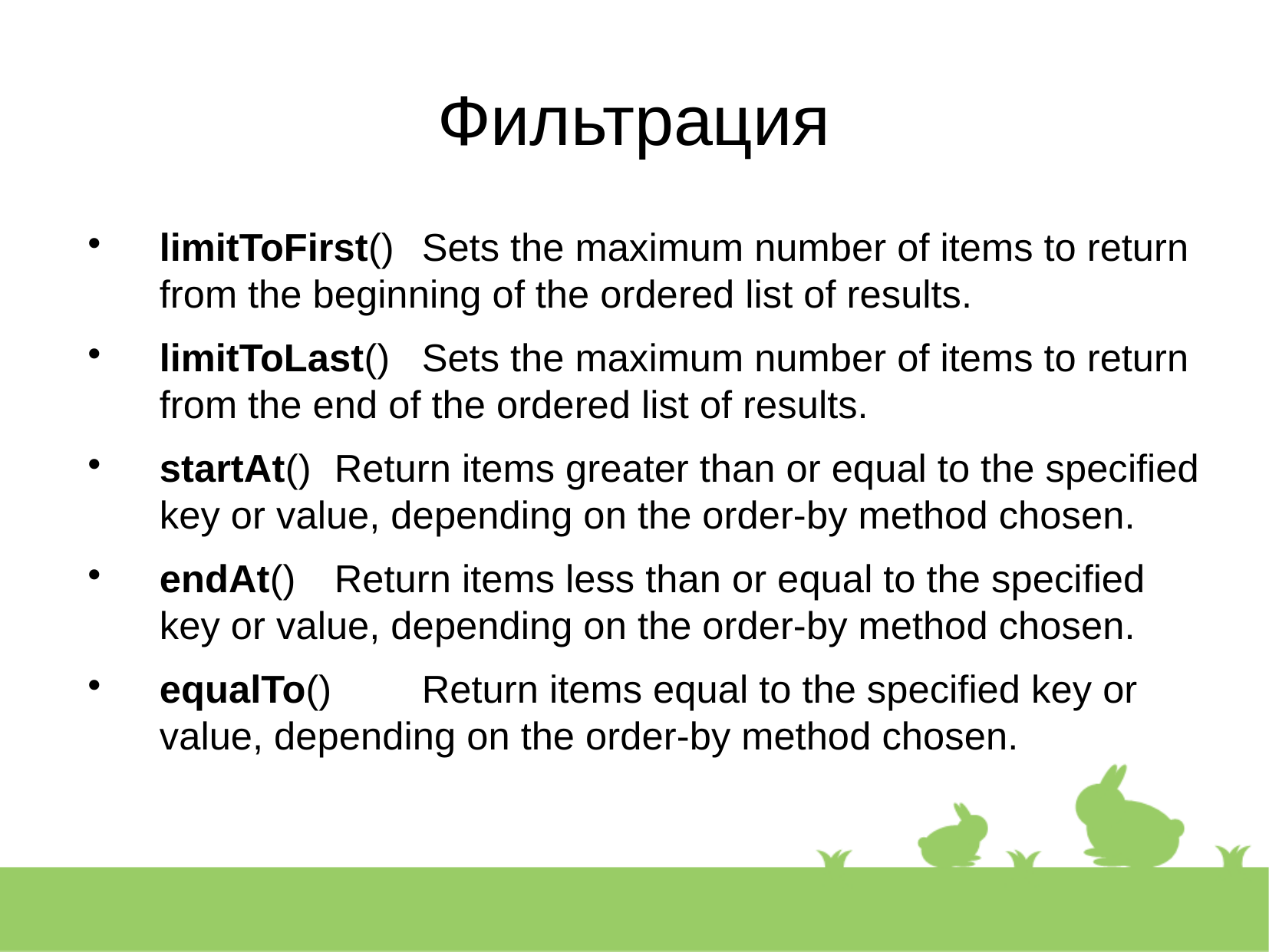

Фильтрация
limitToFirst() 	Sets the maximum number of items to return from the beginning of the ordered list of results.
limitToLast() 	Sets the maximum number of items to return from the end of the ordered list of results.
startAt() 	Return items greater than or equal to the specified key or value, depending on the order-by method chosen.
endAt() 	Return items less than or equal to the specified key or value, depending on the order-by method chosen.
equalTo() 	Return items equal to the specified key or value, depending on the order-by method chosen.